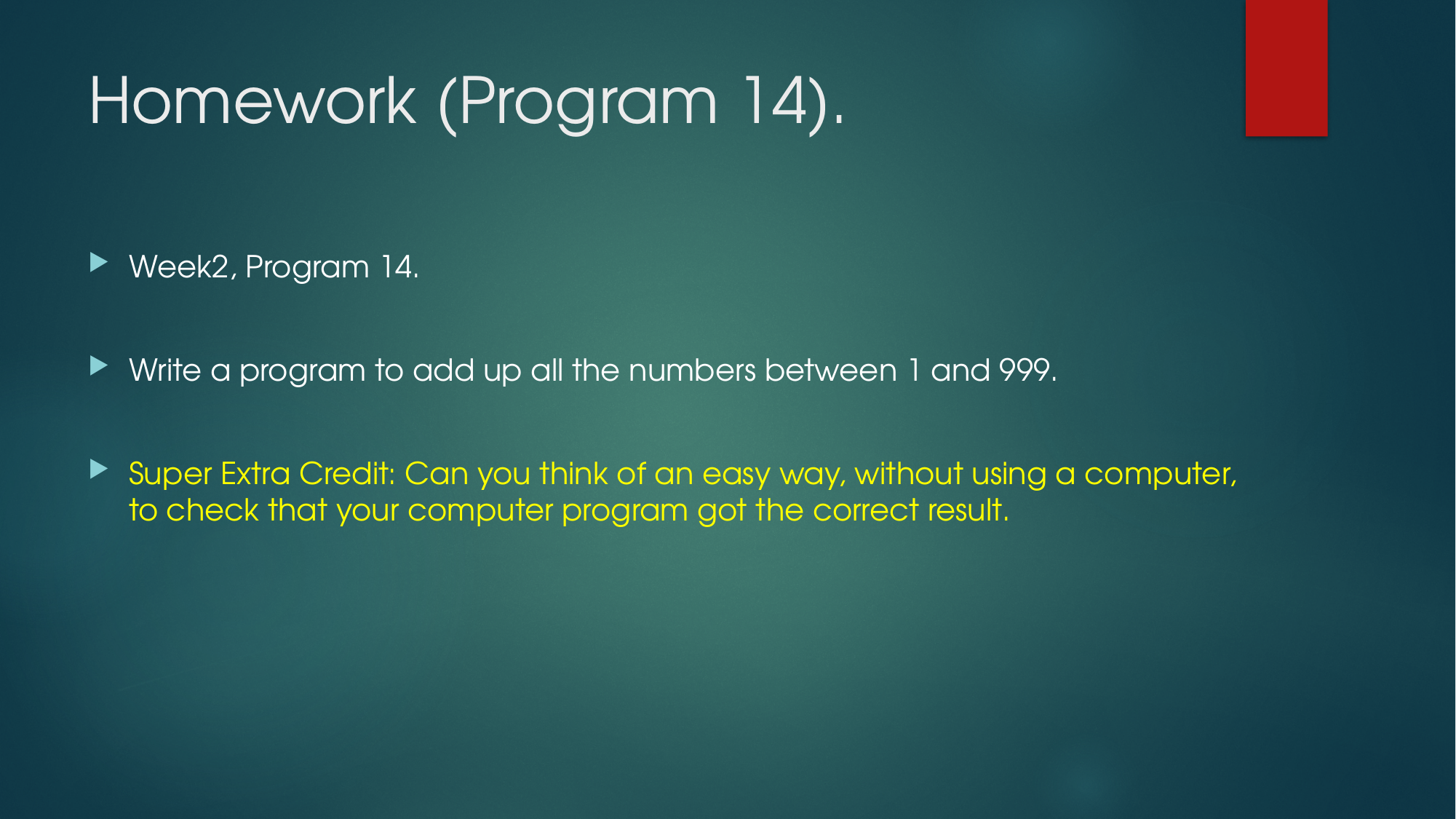

# Homework (Program 14).
Week2, Program 14.

Write a program to add up all the numbers between 1 and 999.

Super Extra Credit: Can you think of an easy way, without using a computer, to check that your computer program got the correct result.